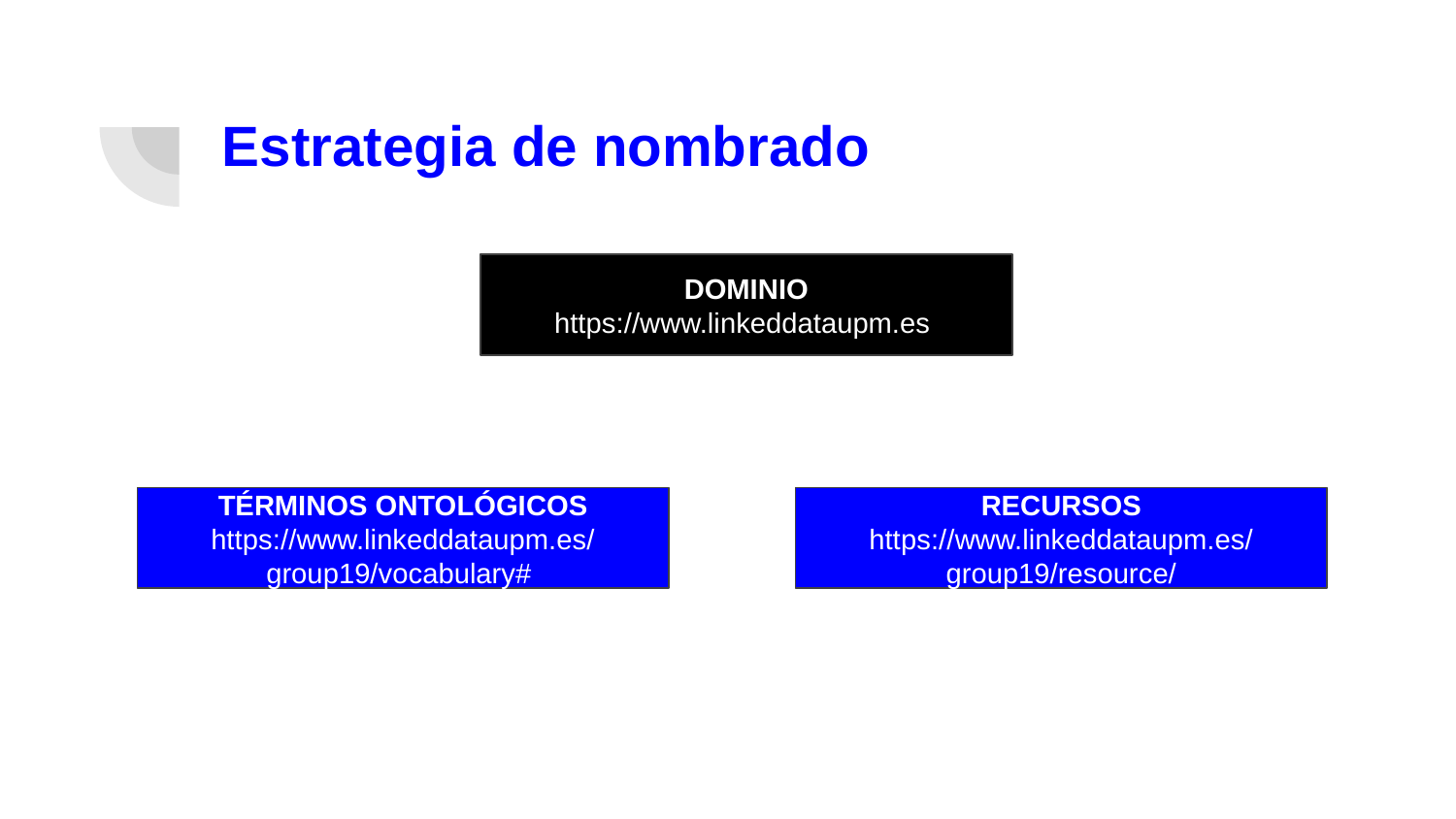

# Estrategia de nombrado
DOMINIO
https://www.linkeddataupm.es
TÉRMINOS ONTOLÓGICOS
https://www.linkeddataupm.es/group19/vocabulary#
RECURSOS
https://www.linkeddataupm.es/group19/resource/